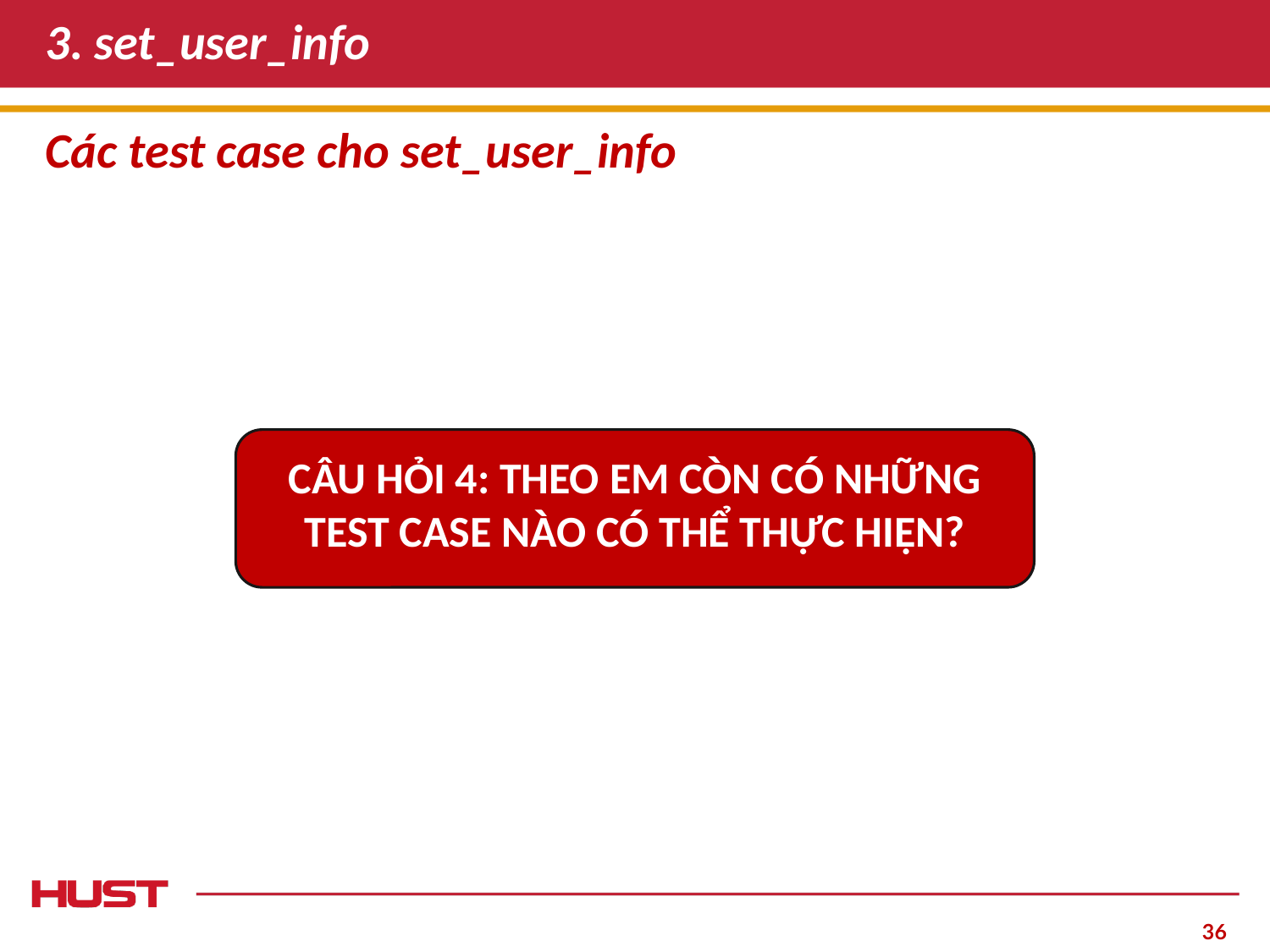

# 3. set_user_info
Các test case cho set_user_info

CÂU HỎI 4: THEO EM CÒN CÓ NHỮNG TEST CASE NÀO CÓ THỂ THỰC HIỆN?
36